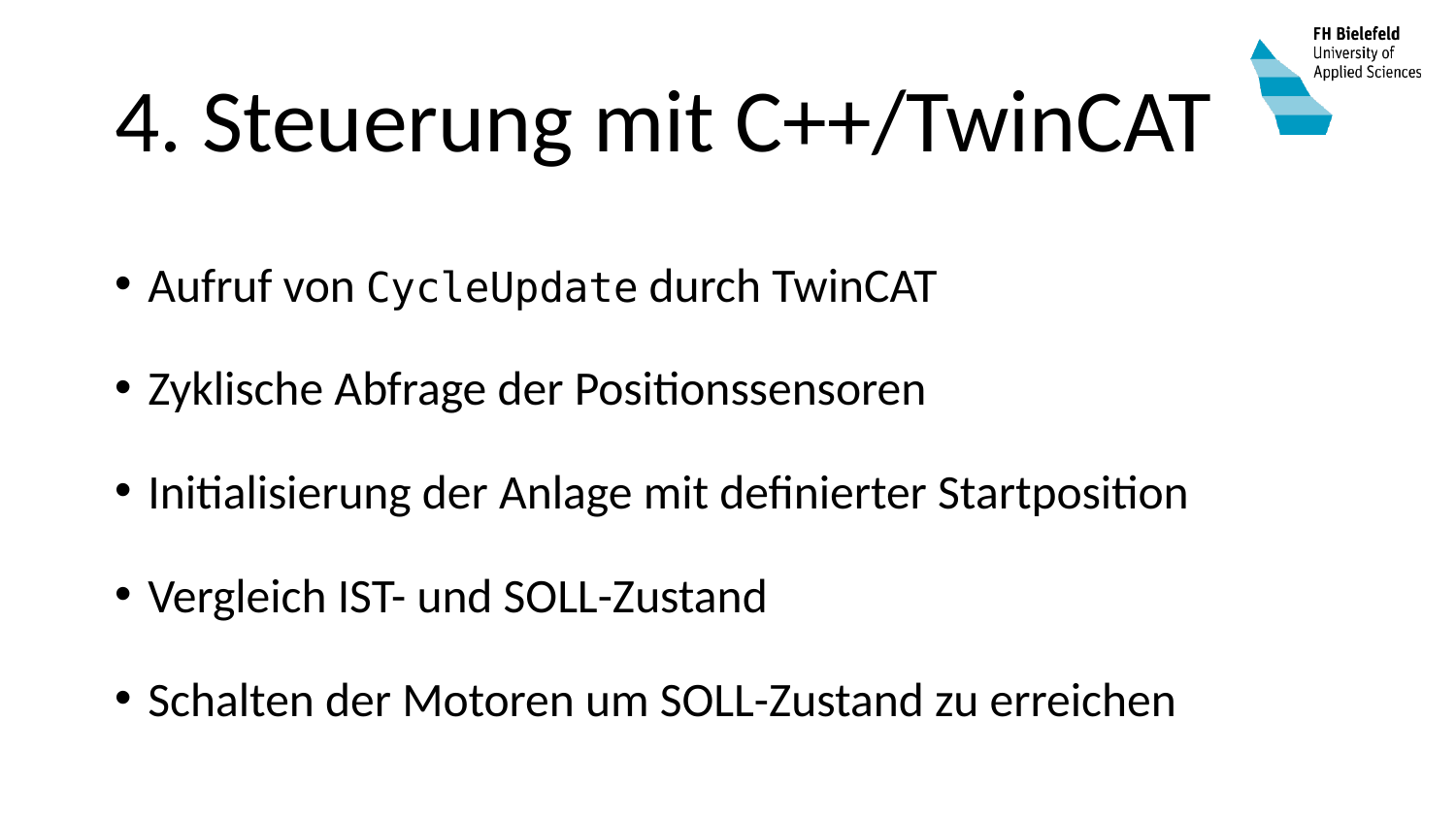

# 4. Steuerung mit C++/TwinCAT
Aufruf von CycleUpdate durch TwinCAT
Zyklische Abfrage der Positionssensoren
Initialisierung der Anlage mit definierter Startposition
Vergleich IST- und SOLL-Zustand
Schalten der Motoren um SOLL-Zustand zu erreichen